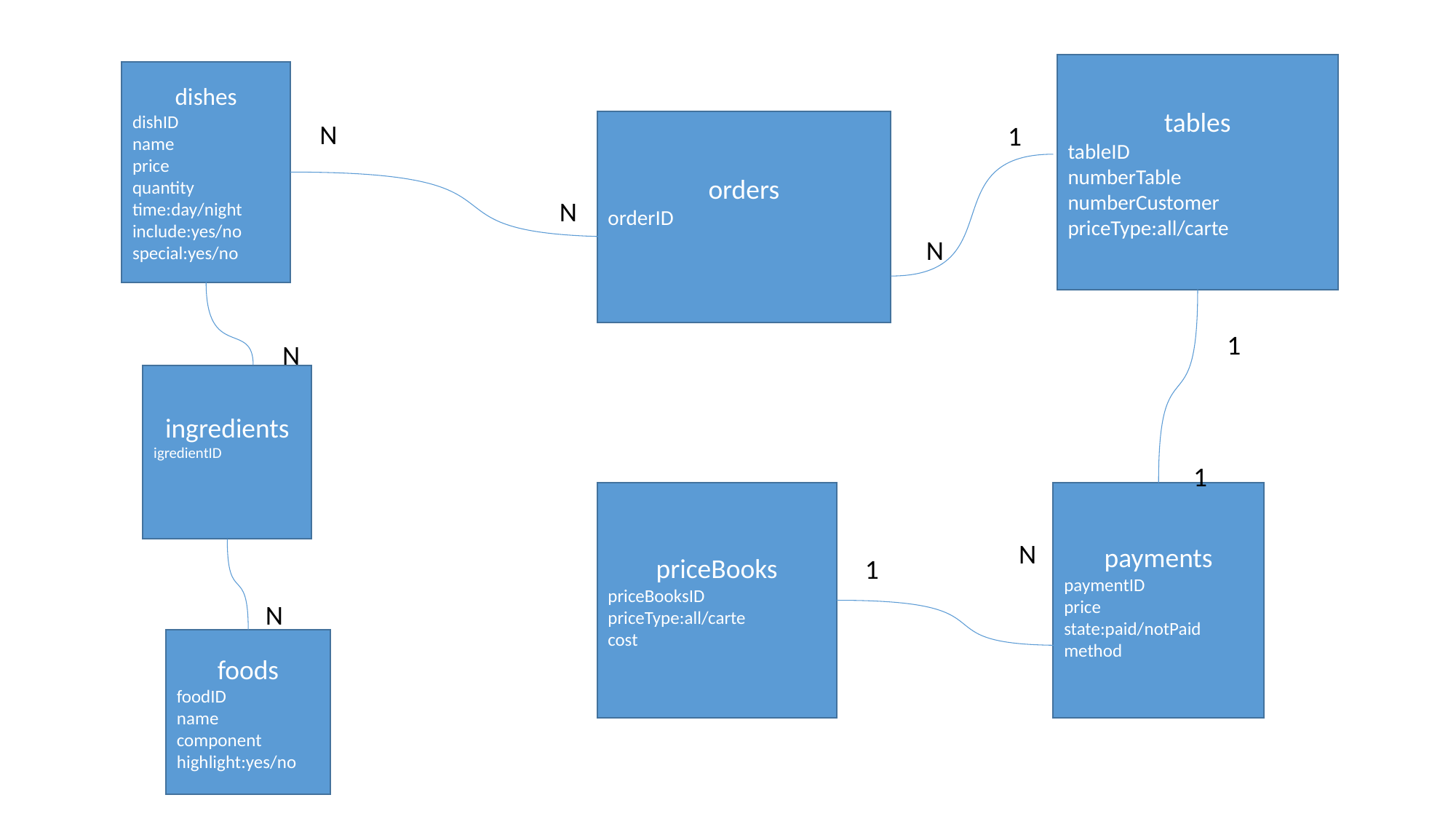

tables
tableID
numberTable
numberCustomer
priceType:all/carte
dishes
dishID
name
price
quantity
time:day/night
include:yes/no
special:yes/no
N

orders
orderID

1
N

N

1
N
ingredients
igredientID

1
priceBooks
priceBooksID
priceType:all/carte
cost
payments
paymentID
price
state:paid/notPaid
method
N
1
N

foods
foodID
name
component
highlight:yes/no